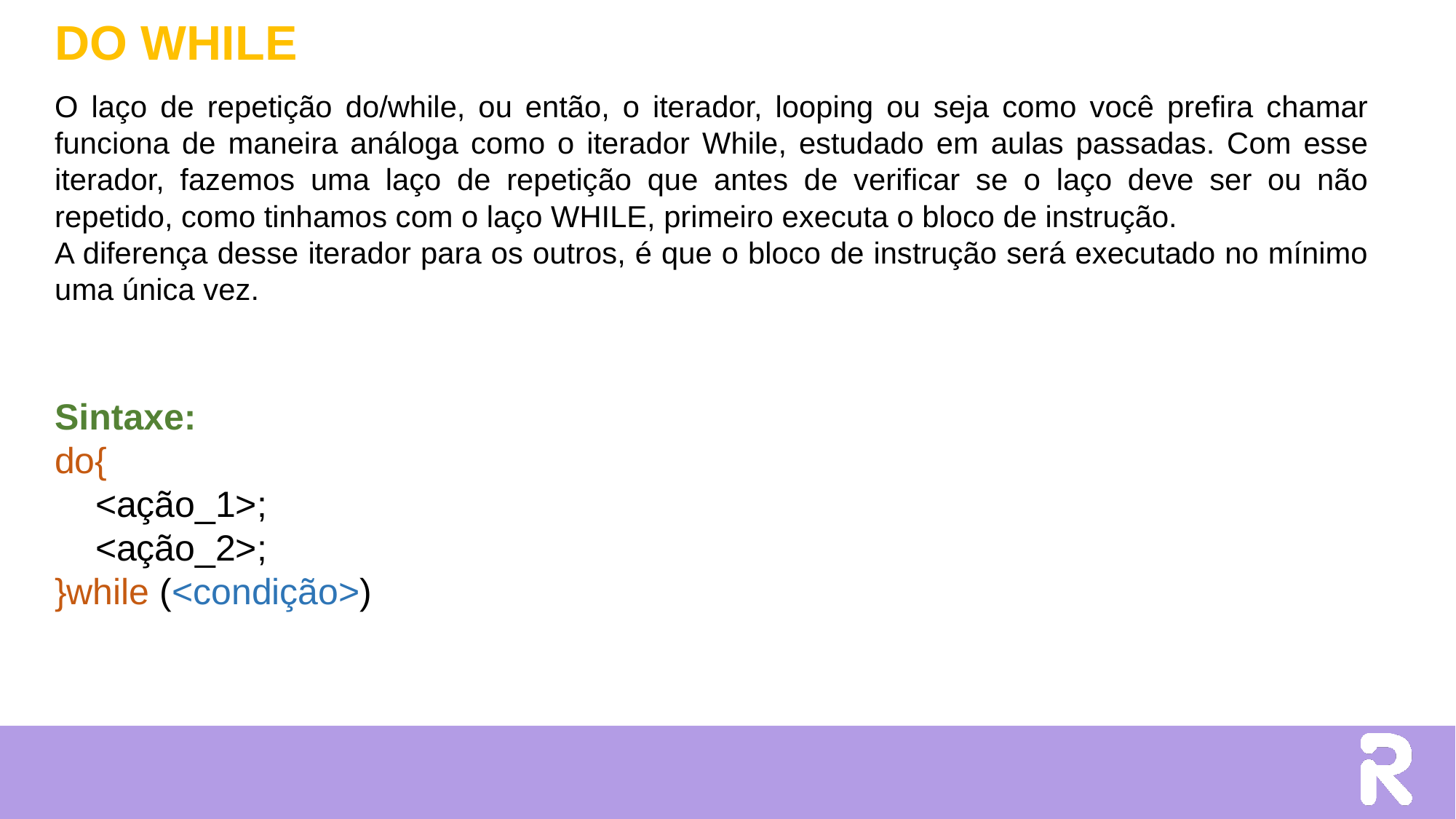

DO WHILE
O laço de repetição do/while, ou então, o iterador, looping ou seja como você prefira chamar funciona de maneira análoga como o iterador While, estudado em aulas passadas. Com esse iterador, fazemos uma laço de repetição que antes de verificar se o laço deve ser ou não repetido, como tinhamos com o laço WHILE, primeiro executa o bloco de instrução.
A diferença desse iterador para os outros, é que o bloco de instrução será executado no mínimo uma única vez.

Sintaxe:
do{
    <ação_1>;
    <ação_2>;
}while (<condição>)